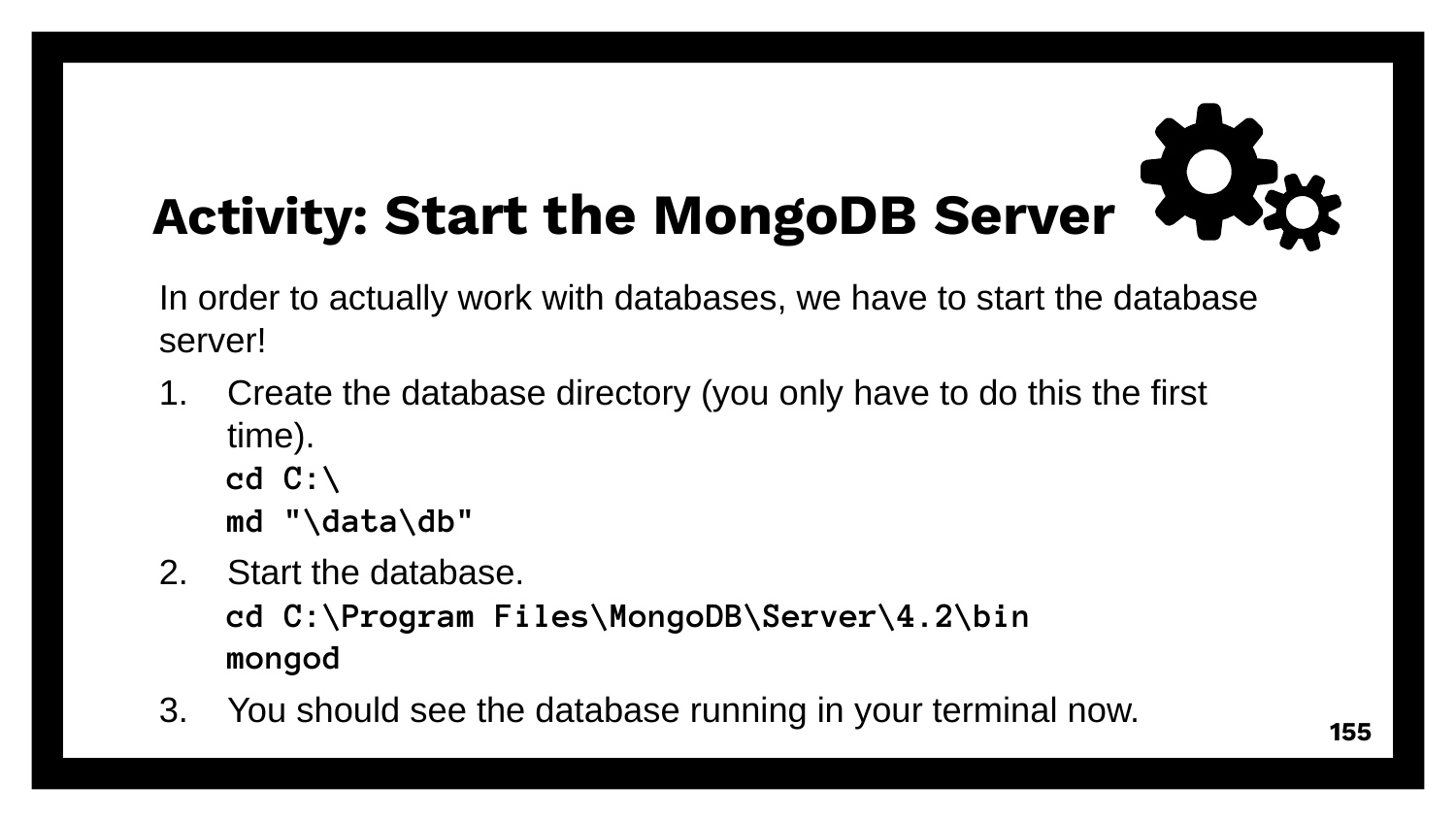

# Activity: Start the MongoDB Server
In order to actually work with databases, we have to start the database server!
Create the database directory (you only have to do this the first time).
cd C:\
md "\data\db"
Start the database.
cd C:\Program Files\MongoDB\Server\4.2\bin
mongod
You should see the database running in your terminal now.
155